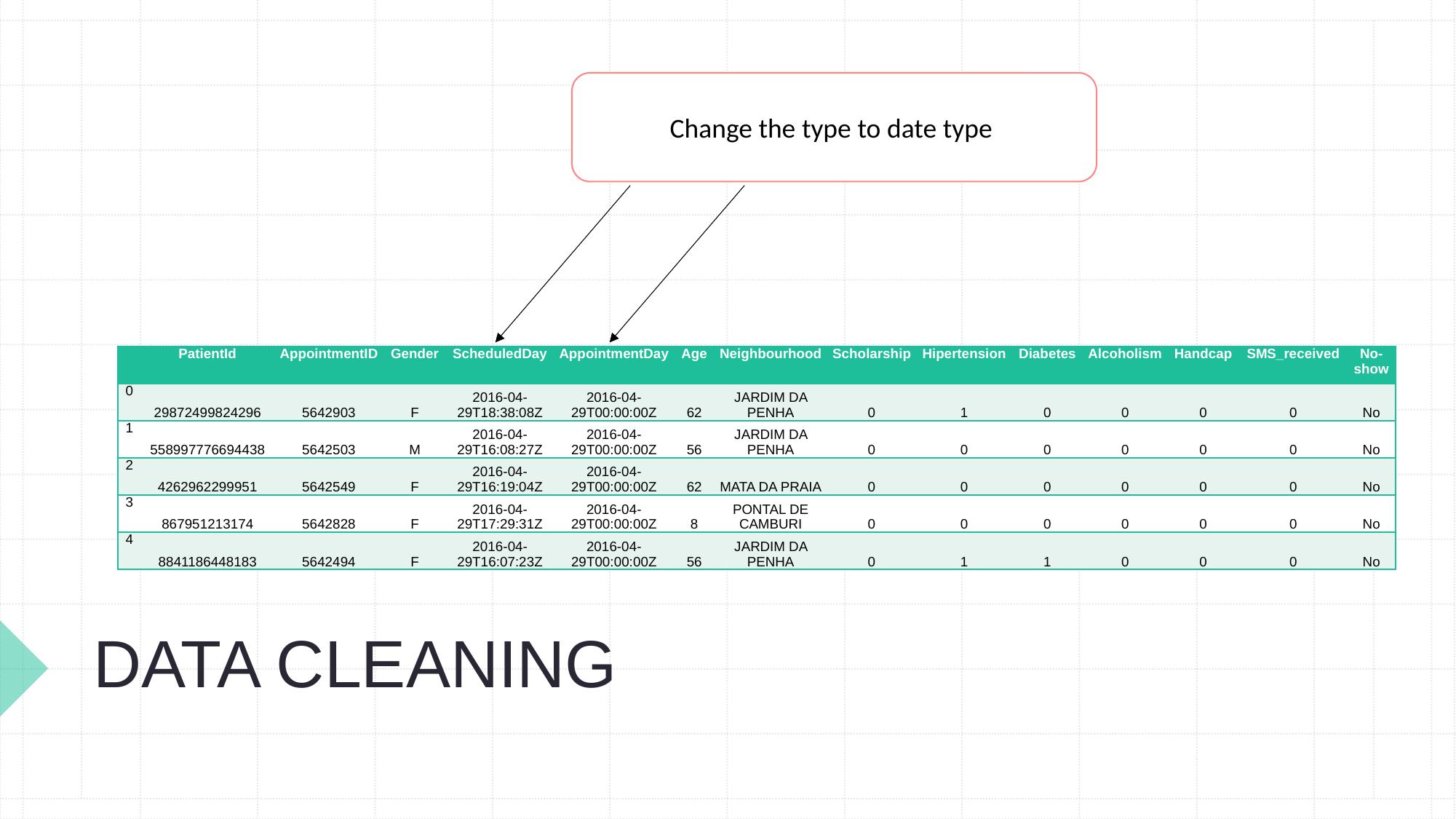

Change the type to date type
|  | PatientId | AppointmentID | Gender | ScheduledDay | AppointmentDay | Age | Neighbourhood | Scholarship | Hipertension | Diabetes | Alcoholism | Handcap | SMS\_received | No-show |
| --- | --- | --- | --- | --- | --- | --- | --- | --- | --- | --- | --- | --- | --- | --- |
| 0 | 29872499824296 | 5642903 | F | 2016-04-29T18:38:08Z | 2016-04-29T00:00:00Z | 62 | JARDIM DA PENHA | 0 | 1 | 0 | 0 | 0 | 0 | No |
| 1 | 558997776694438 | 5642503 | M | 2016-04-29T16:08:27Z | 2016-04-29T00:00:00Z | 56 | JARDIM DA PENHA | 0 | 0 | 0 | 0 | 0 | 0 | No |
| 2 | 4262962299951 | 5642549 | F | 2016-04-29T16:19:04Z | 2016-04-29T00:00:00Z | 62 | MATA DA PRAIA | 0 | 0 | 0 | 0 | 0 | 0 | No |
| 3 | 867951213174 | 5642828 | F | 2016-04-29T17:29:31Z | 2016-04-29T00:00:00Z | 8 | PONTAL DE CAMBURI | 0 | 0 | 0 | 0 | 0 | 0 | No |
| 4 | 8841186448183 | 5642494 | F | 2016-04-29T16:07:23Z | 2016-04-29T00:00:00Z | 56 | JARDIM DA PENHA | 0 | 1 | 1 | 0 | 0 | 0 | No |
# DATA CLEANING